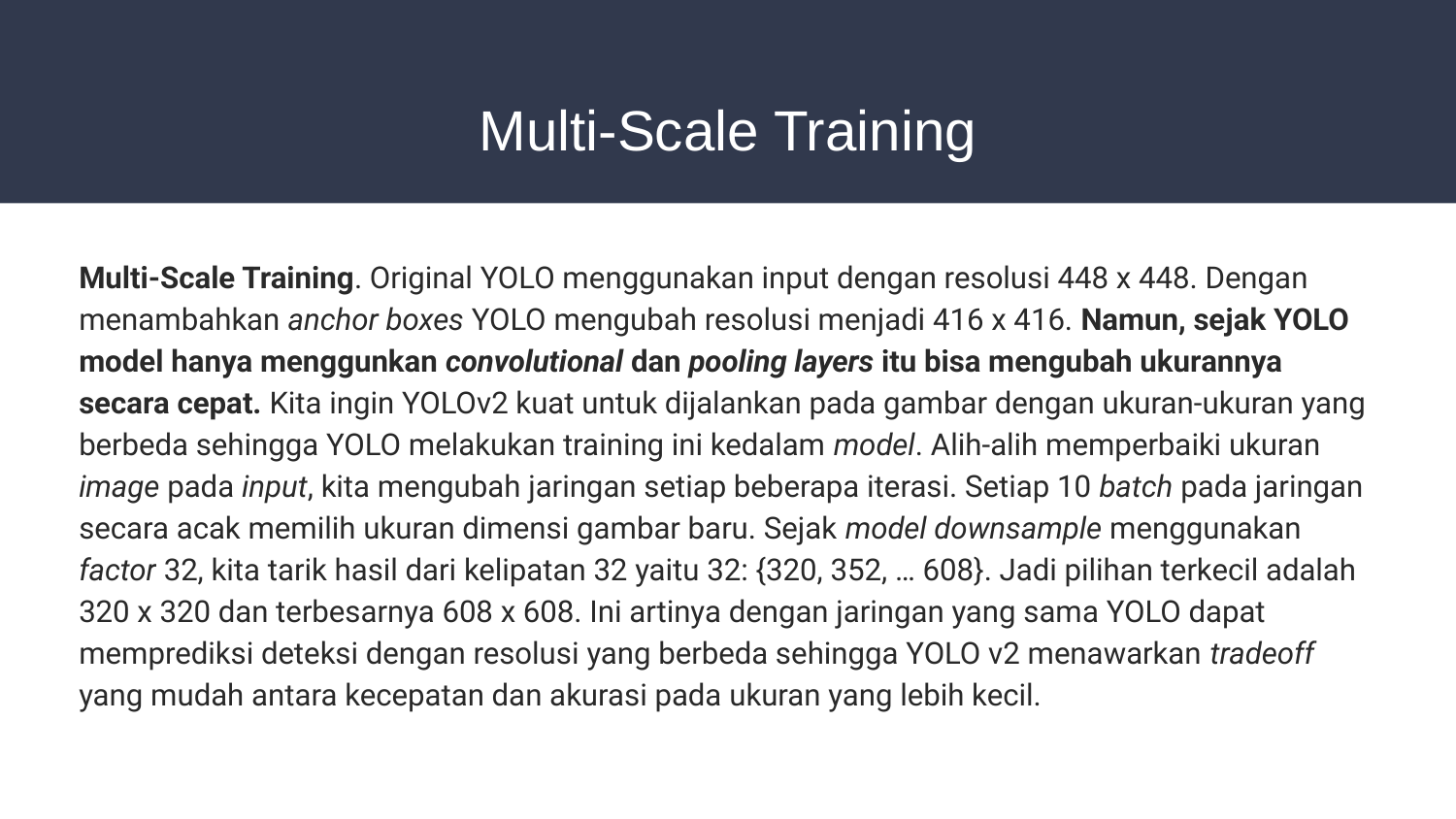

# Multi-Scale Training
Multi-Scale Training. Original YOLO menggunakan input dengan resolusi 448 x 448. Dengan menambahkan anchor boxes YOLO mengubah resolusi menjadi 416 x 416. Namun, sejak YOLO model hanya menggunkan convolutional dan pooling layers itu bisa mengubah ukurannya secara cepat. Kita ingin YOLOv2 kuat untuk dijalankan pada gambar dengan ukuran-ukuran yang berbeda sehingga YOLO melakukan training ini kedalam model. Alih-alih memperbaiki ukuran image pada input, kita mengubah jaringan setiap beberapa iterasi. Setiap 10 batch pada jaringan secara acak memilih ukuran dimensi gambar baru. Sejak model downsample menggunakan factor 32, kita tarik hasil dari kelipatan 32 yaitu 32: {320, 352, … 608}. Jadi pilihan terkecil adalah 320 x 320 dan terbesarnya 608 x 608. Ini artinya dengan jaringan yang sama YOLO dapat memprediksi deteksi dengan resolusi yang berbeda sehingga YOLO v2 menawarkan tradeoff yang mudah antara kecepatan dan akurasi pada ukuran yang lebih kecil.